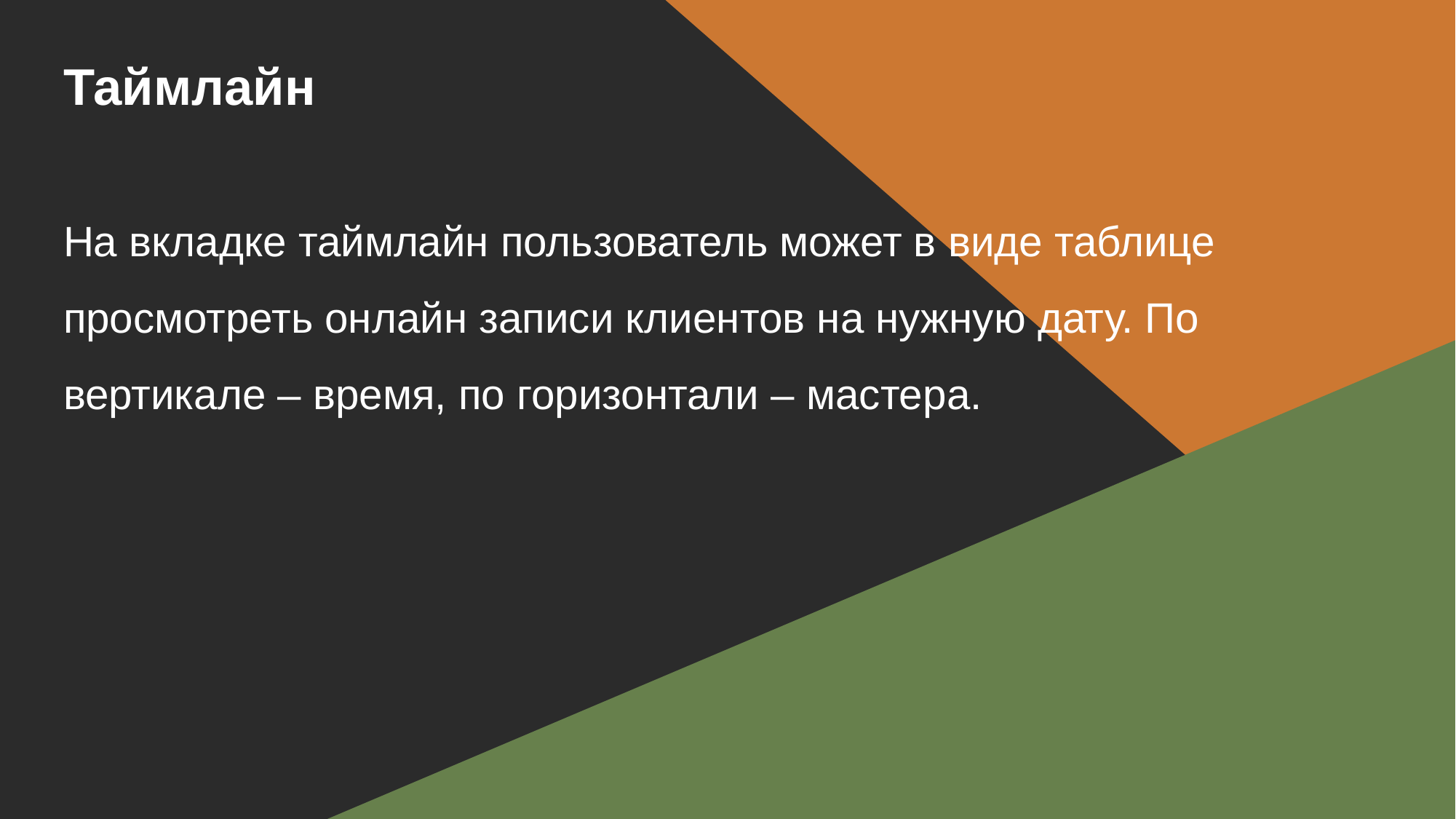

# Таймлайн
На вкладке таймлайн пользователь может в виде таблице просмотреть онлайн записи клиентов на нужную дату. По вертикале – время, по горизонтали – мастера.